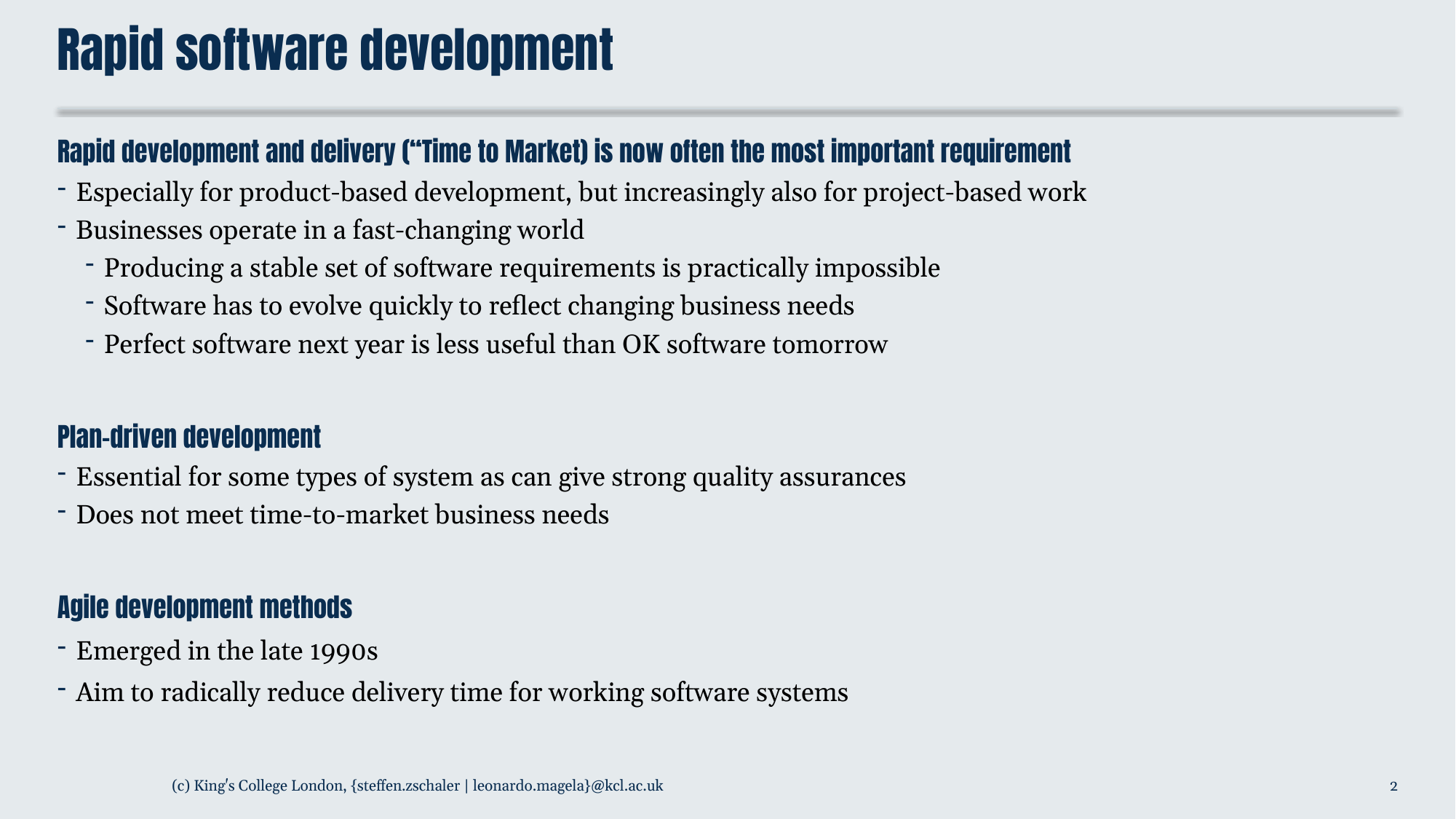

# Rapid software development
Rapid development and delivery (“Time to Market) is now often the most important requirement
Especially for product-based development, but increasingly also for project-based work
Businesses operate in a fast-changing world
Producing a stable set of software requirements is practically impossible
Software has to evolve quickly to reflect changing business needs
Perfect software next year is less useful than OK software tomorrow

Plan-driven development
Essential for some types of system as can give strong quality assurances
Does not meet time-to-market business needs

Agile development methods
Emerged in the late 1990s
Aim to radically reduce delivery time for working software systems
(c) King's College London, {steffen.zschaler | leonardo.magela}@kcl.ac.uk
2